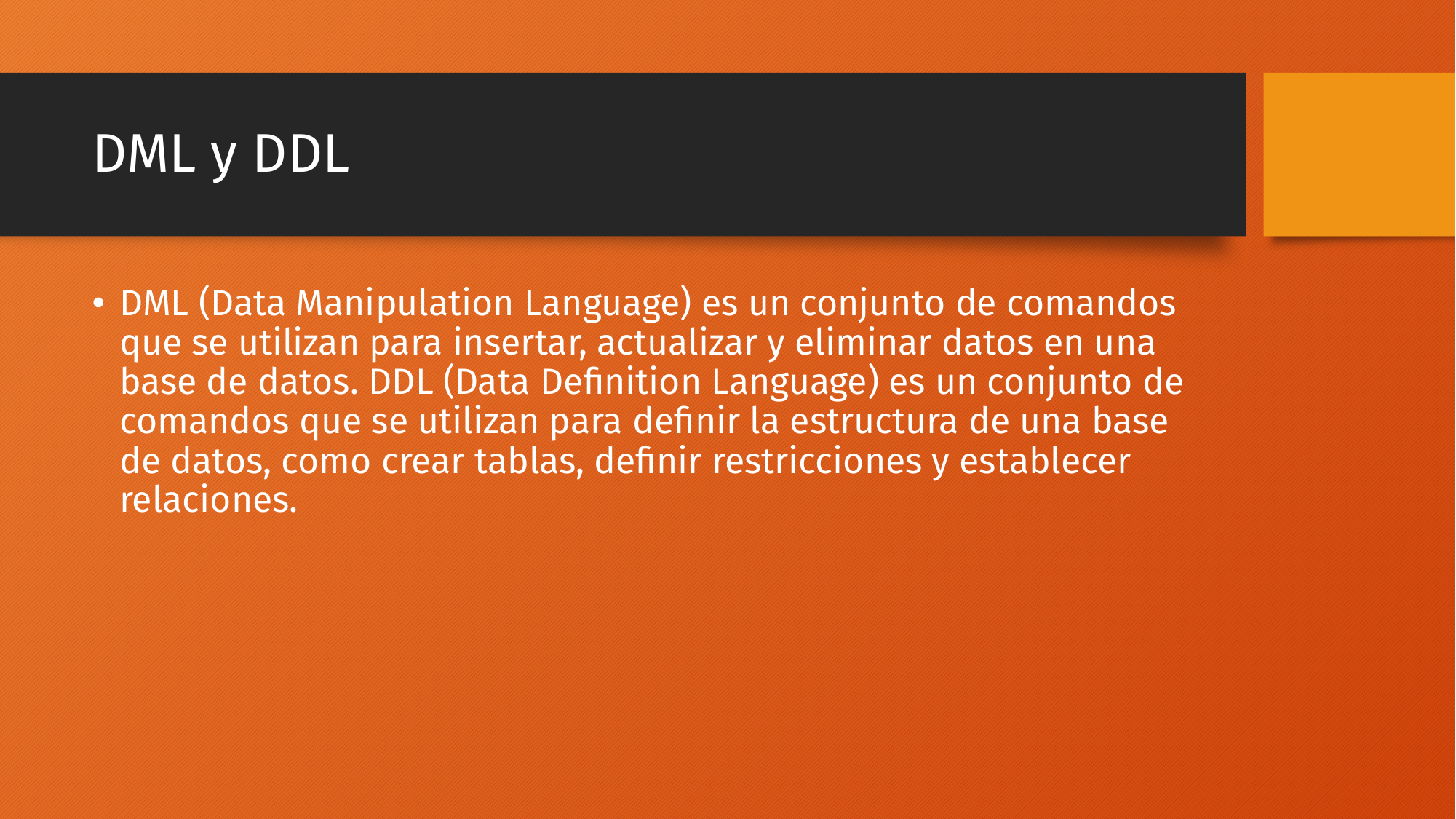

# DML y DDL
DML (Data Manipulation Language) es un conjunto de comandos que se utilizan para insertar, actualizar y eliminar datos en una base de datos. DDL (Data Definition Language) es un conjunto de comandos que se utilizan para definir la estructura de una base de datos, como crear tablas, definir restricciones y establecer relaciones.